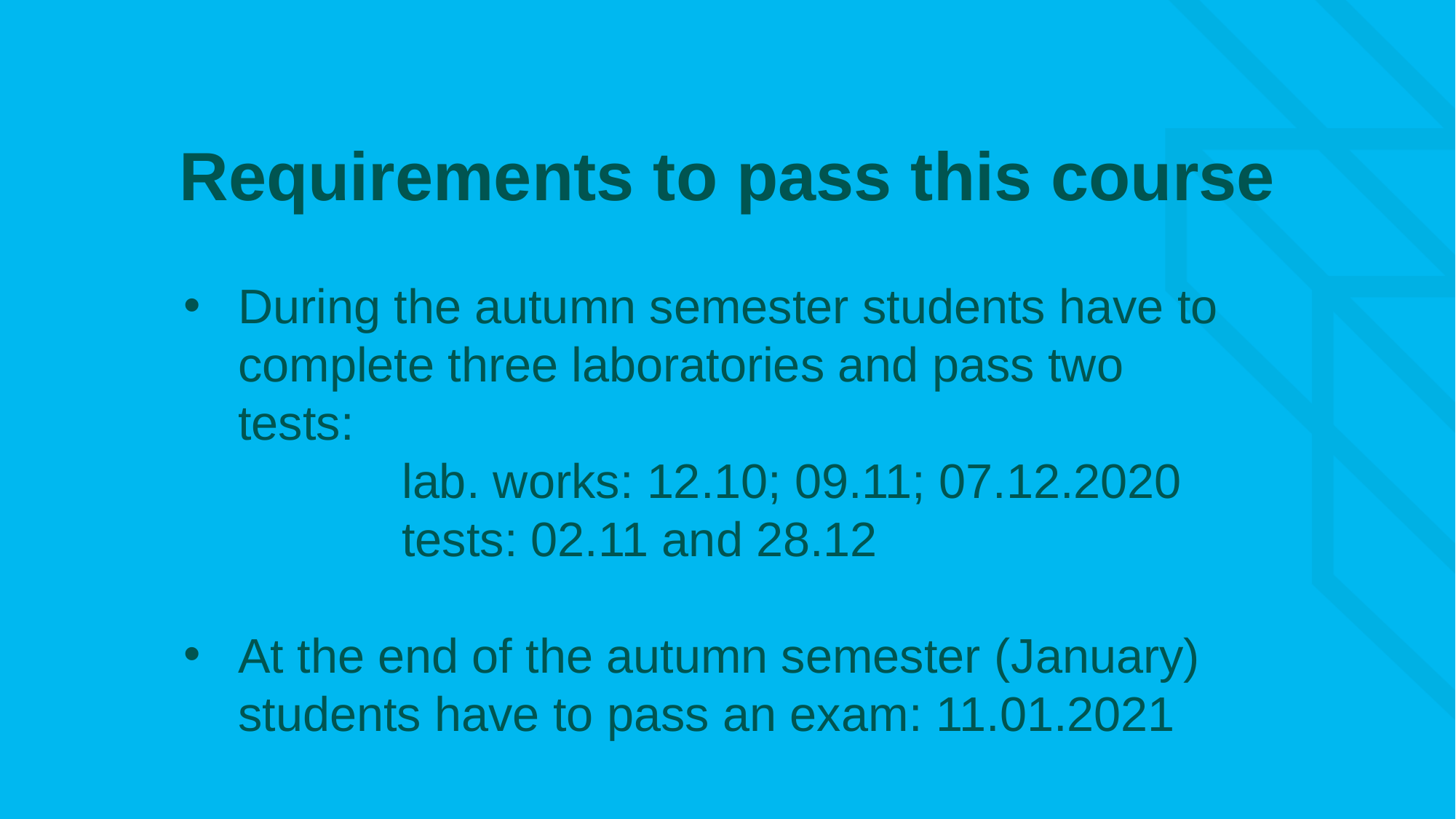

# Requirements to pass this course

During the autumn semester students have to complete three laboratories and pass two tests:
		lab. works: 12.10; 09.11; 07.12.2020
		tests: 02.11 and 28.12

At the end of the autumn semester (January) students have to pass an exam: 11.01.2021